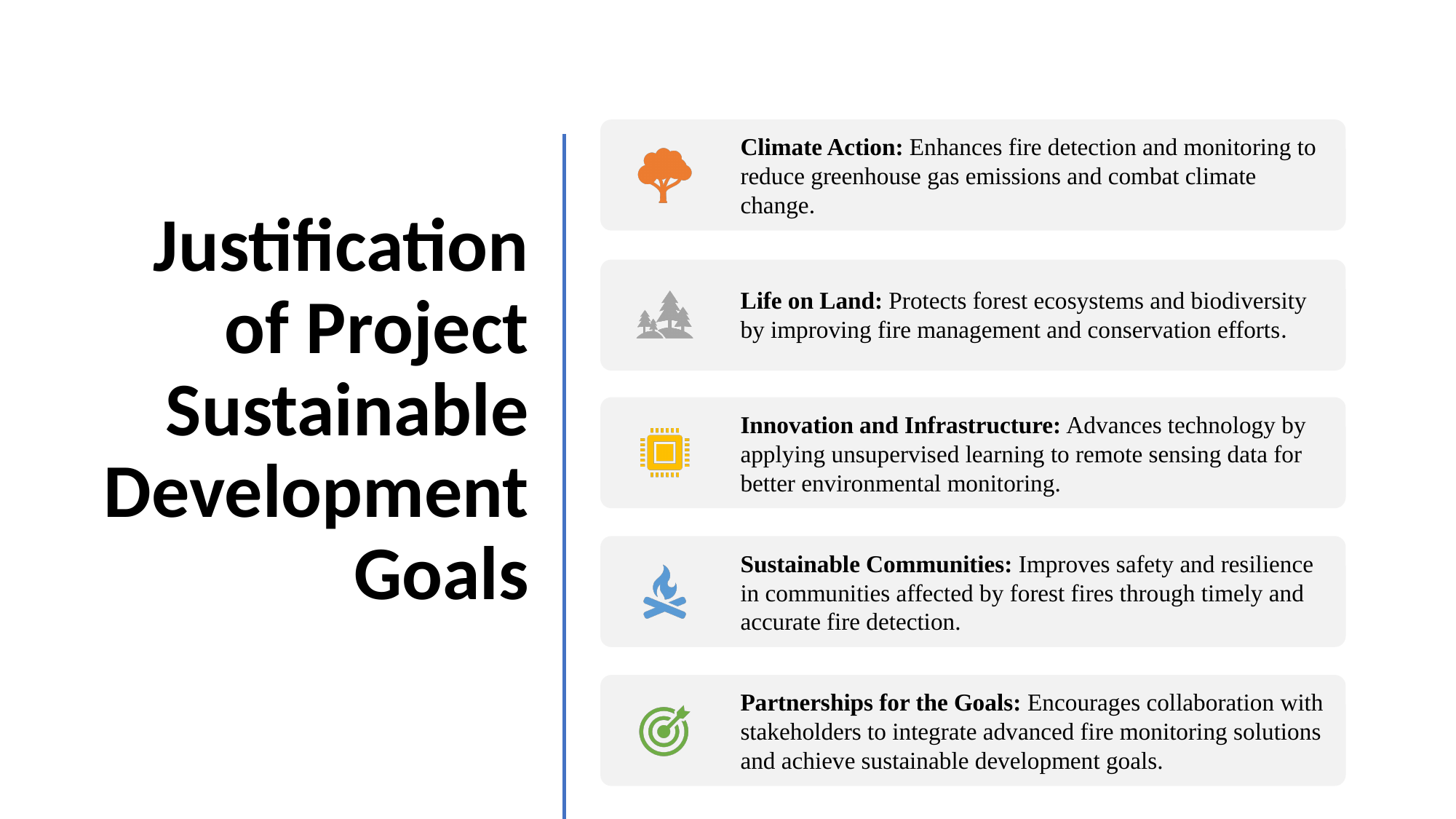

# Justification of Project Sustainable Development Goals

Climate Action: Enhances fire detection and monitoring to reduce greenhouse gas emissions and combat climate change.

Life on Land: Protects forest ecosystems and biodiversity by improving fire management and conservation efforts.

Innovation and Infrastructure: Advances technology by applying unsupervised learning to remote sensing data for better environmental monitoring.

Sustainable Communities: Improves safety and resilience in communities affected by forest fires through timely and accurate fire detection.

Partnerships for the Goals: Encourages collaboration with stakeholders to integrate advanced fire monitoring solutions and achieve sustainable development goals.